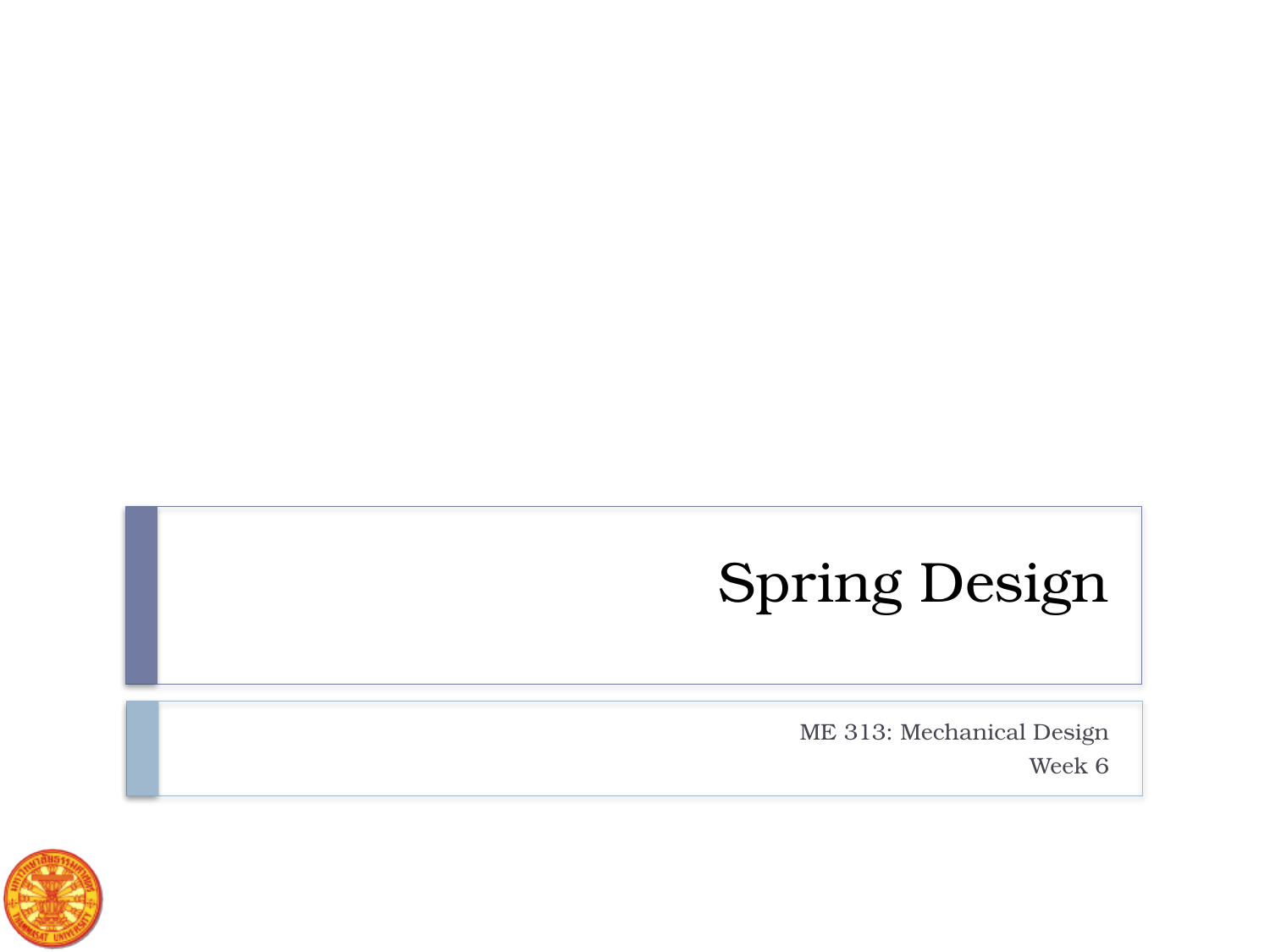

# Spring Design
ME 313: Mechanical Design
Week 6